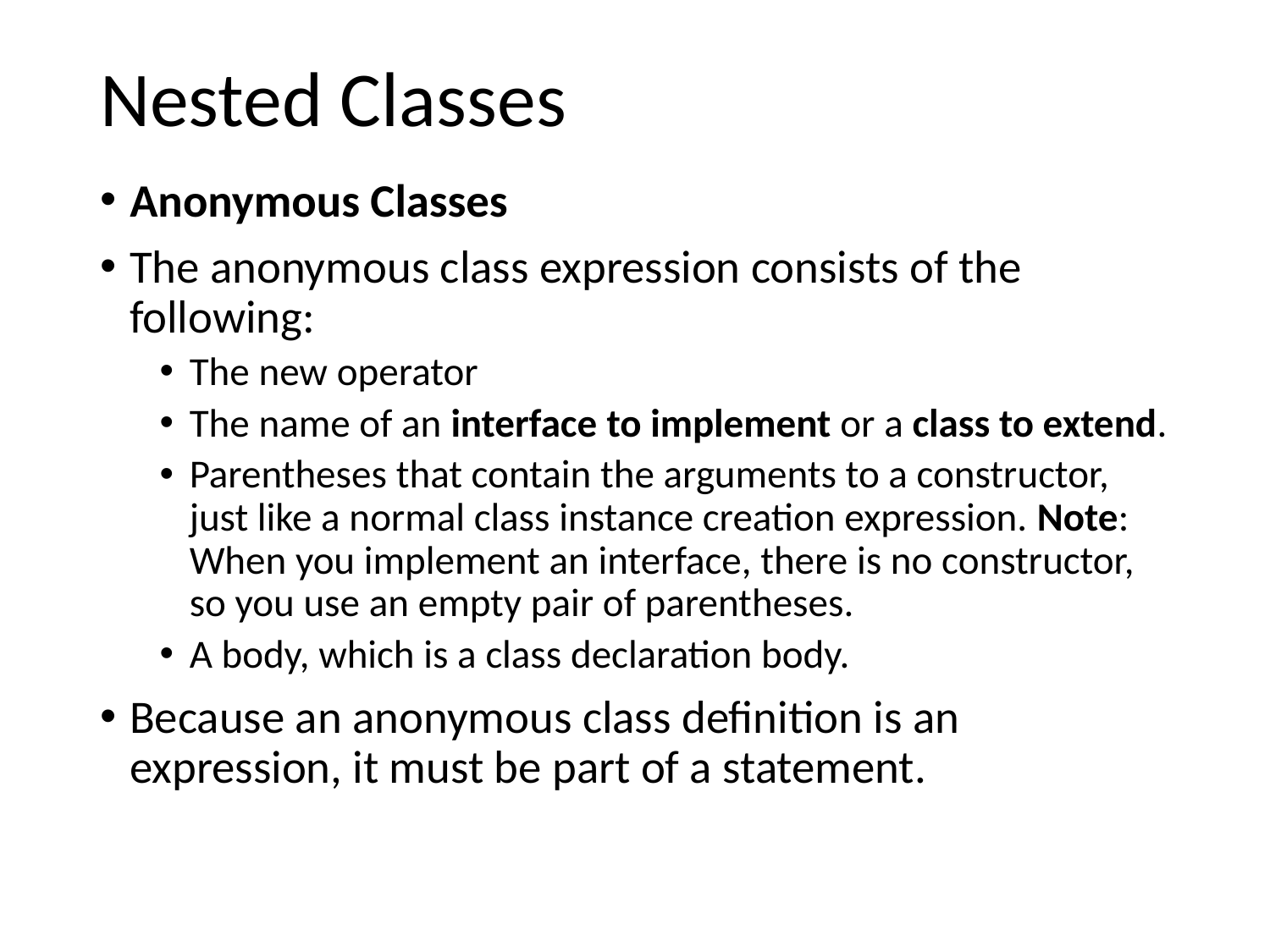

# Nested Classes
Anonymous Classes
The anonymous class expression consists of the following:
The new operator
The name of an interface to implement or a class to extend.
Parentheses that contain the arguments to a constructor, just like a normal class instance creation expression. Note: When you implement an interface, there is no constructor, so you use an empty pair of parentheses.
A body, which is a class declaration body.
Because an anonymous class definition is an expression, it must be part of a statement.